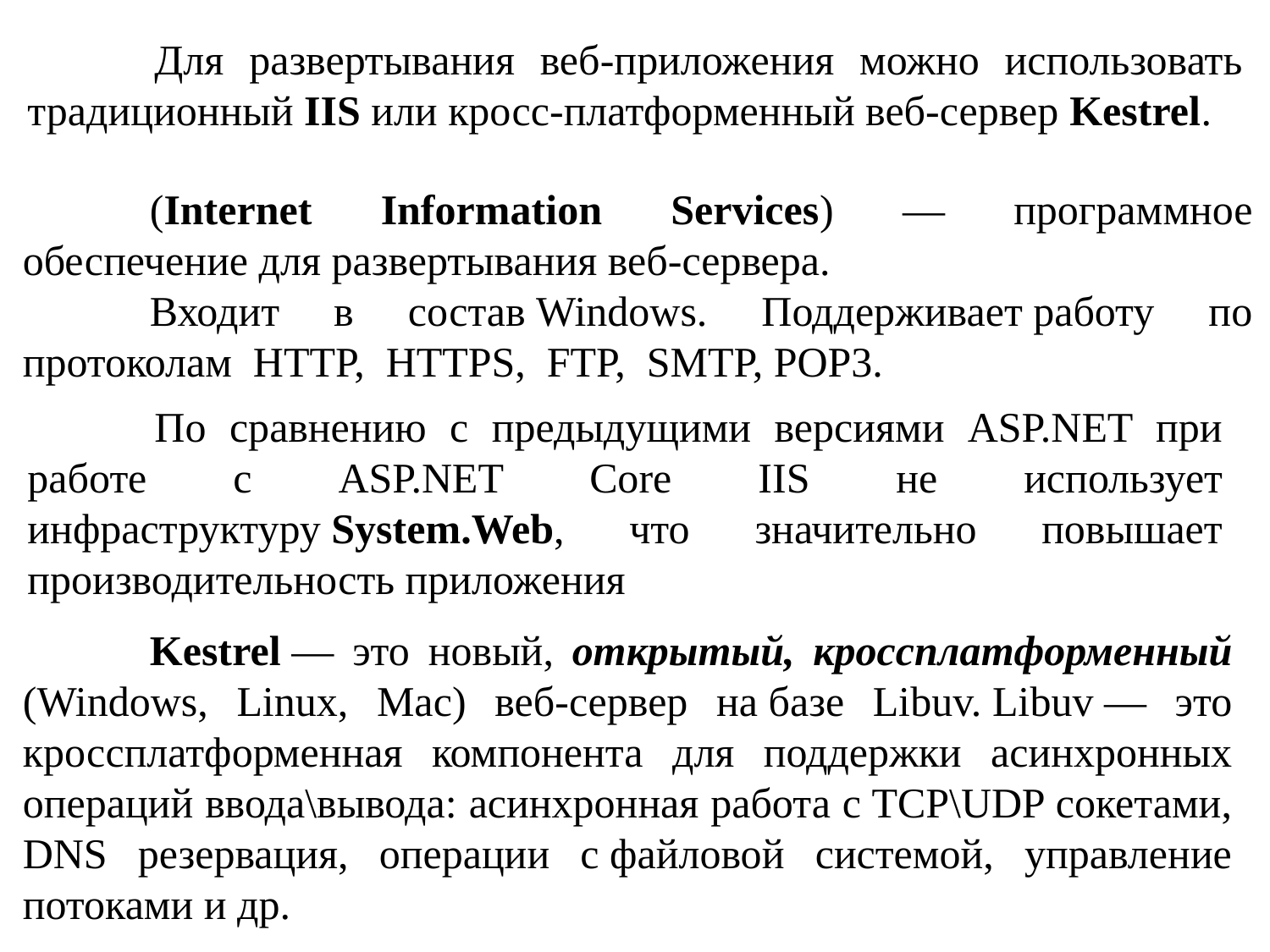

Для развертывания веб-приложения можно использовать традиционный IIS или кросс-платформенный веб-сервер Kestrel.
	(Internet Information Services) — программное обеспечение для развертывания веб-сервера.
	Входит в состав Windows. Поддерживает работу по протоколам  HTTP,  HTTPS,  FTP,  SMTP, POP3.
	По сравнению с предыдущими версиями ASP.NET при работе с ASP.NET Core IIS не использует инфраструктуру System.Web, что значительно повышает производительность приложения
	Kestrel — это новый, открытый, кроссплатформенный (Windows, Linux, Mac) веб-сервер на базе Libuv. Libuv — это кроссплатформенная компонента для поддержки асинхронных операций ввода\вывода: асинхронная работа с TCP\UDP сокетами, DNS резервация, операции с файловой системой, управление потоками и др.